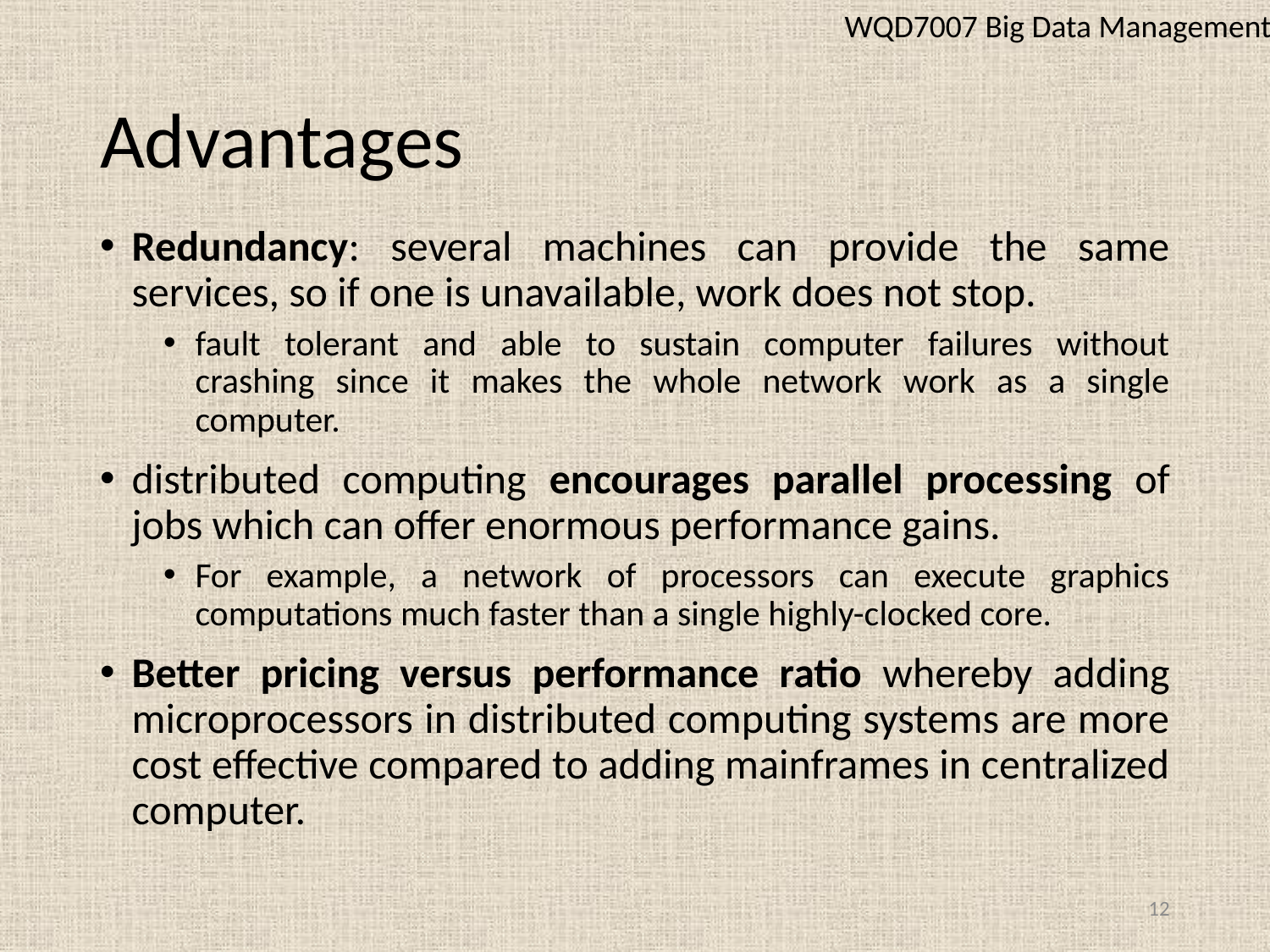

WQD7007 Big Data Management
# Advantages
Redundancy: several machines can provide the same services, so if one is unavailable, work does not stop.
fault tolerant and able to sustain computer failures without crashing since it makes the whole network work as a single computer.
distributed computing encourages parallel processing of jobs which can offer enormous performance gains.
For example, a network of processors can execute graphics computations much faster than a single highly-clocked core.
Better pricing versus performance ratio whereby adding microprocessors in distributed computing systems are more cost effective compared to adding mainframes in centralized computer.

12